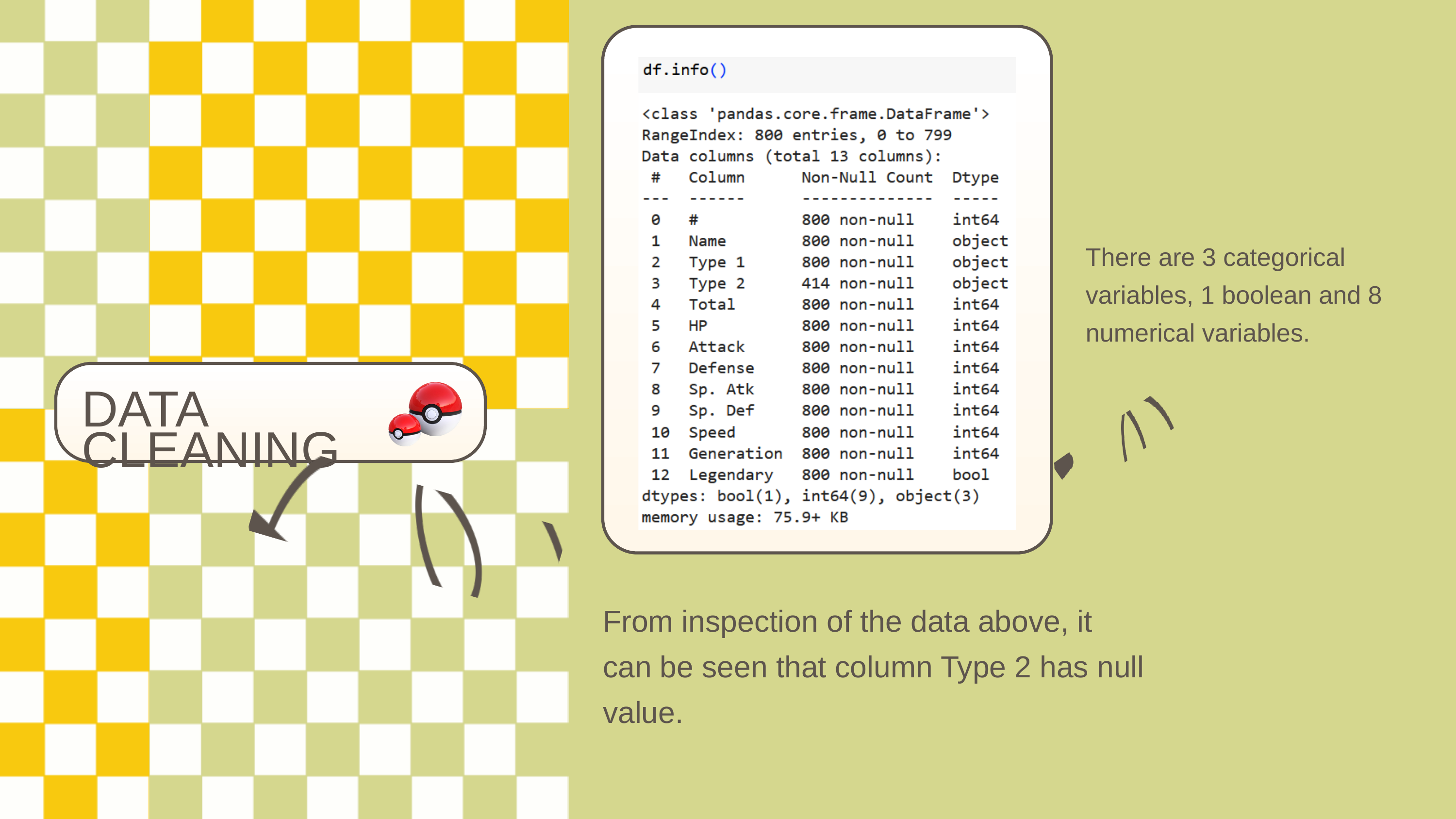

There are 3 categorical variables, 1 boolean and 8 numerical variables.

DATA CLEANING

From inspection of the data above, it can be seen that column Type 2 has null value.